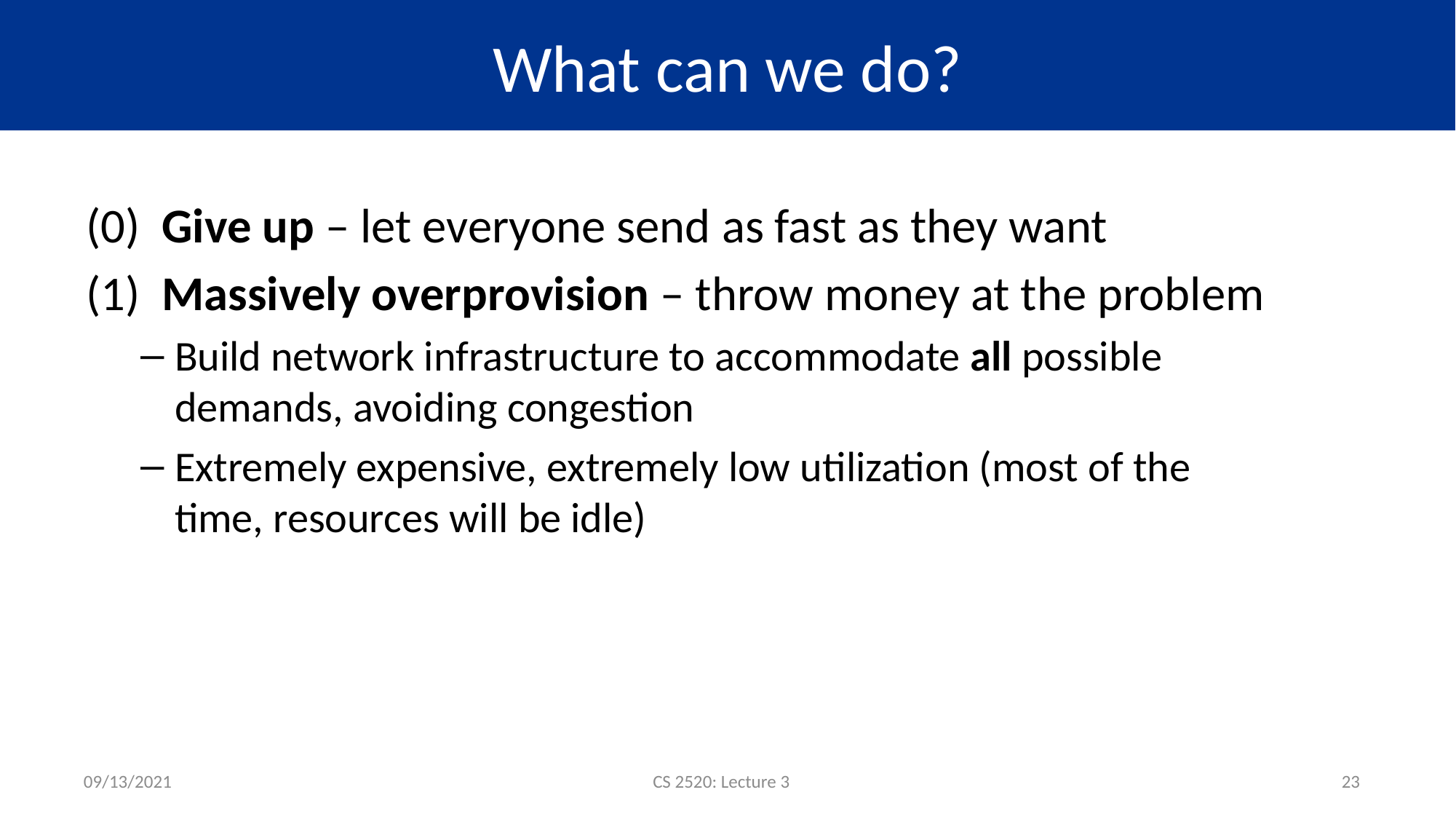

# What can we do?
(0)  Give up – let everyone send as fast as they want
(1)  Massively overprovision – throw money at the problem
Build network infrastructure to accommodate all possible demands, avoiding congestion
Extremely expensive, extremely low utilization (most of the time, resources will be idle)

09/13/2021
CS 2520: Lecture 3
23